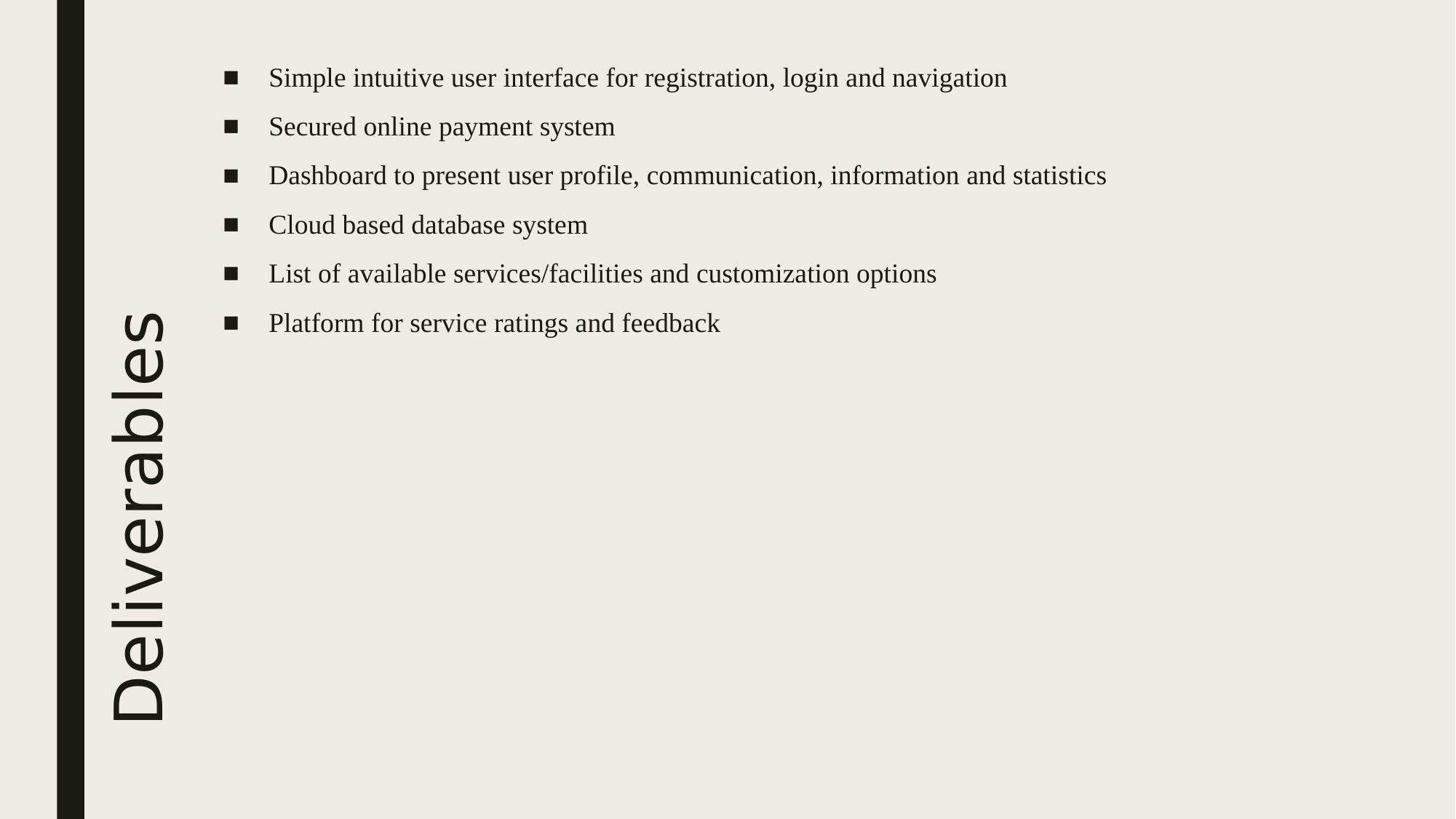

Simple intuitive user interface for registration, login and navigation
Secured online payment system
Dashboard to present user profile, communication, information and statistics
Cloud based database system
List of available services/facilities and customization options
Platform for service ratings and feedback
# Deliverables